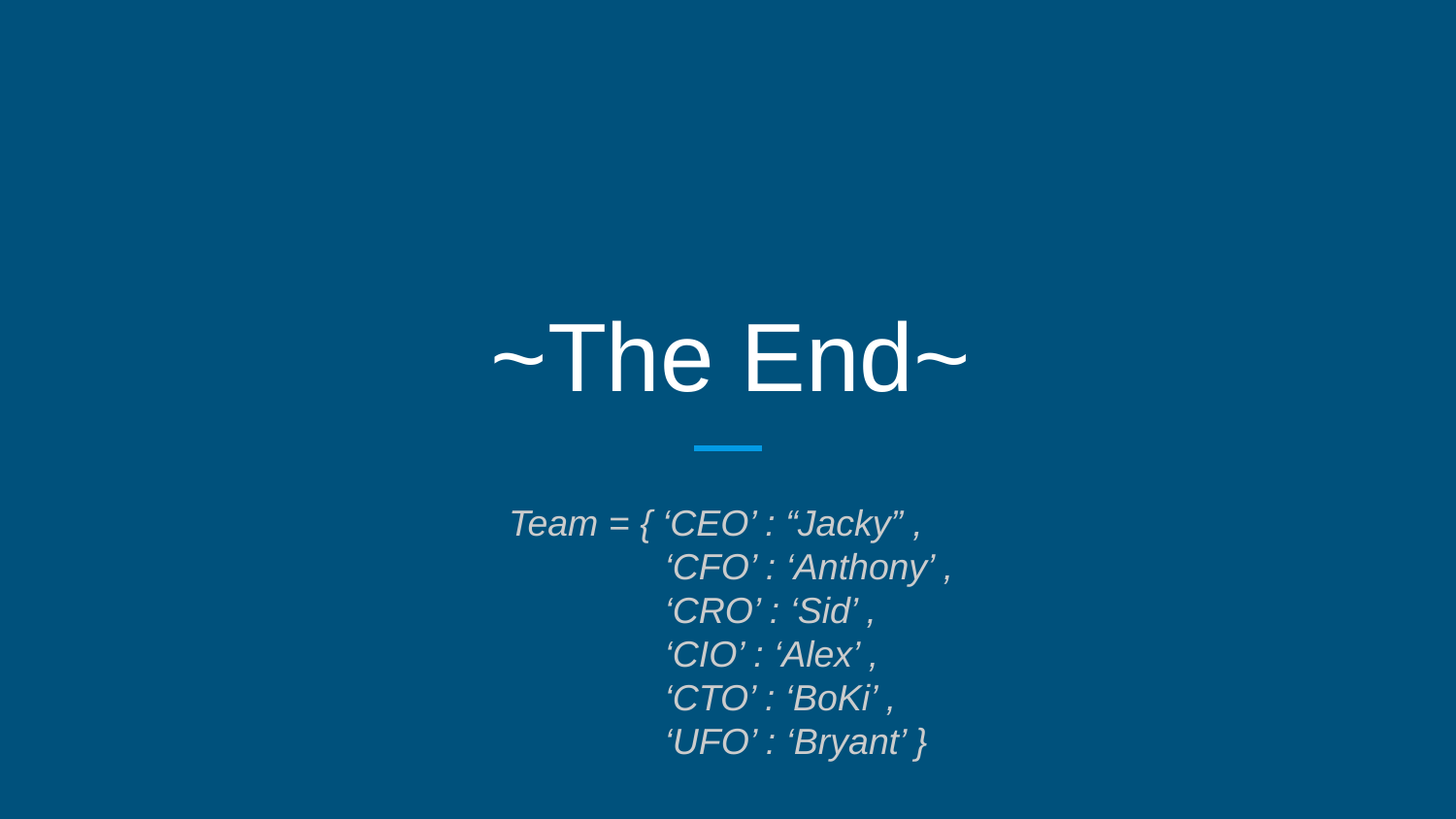

# ~The End~
Team = { ‘CEO’ : “Jacky” ,
 ‘CFO’ : ‘Anthony’ ,
 ‘CRO’ : ‘Sid’ ,
 ‘CIO’ : ‘Alex’ ,
 ‘CTO’ : ‘BoKi’ ,
 ‘UFO’ : ‘Bryant’ }